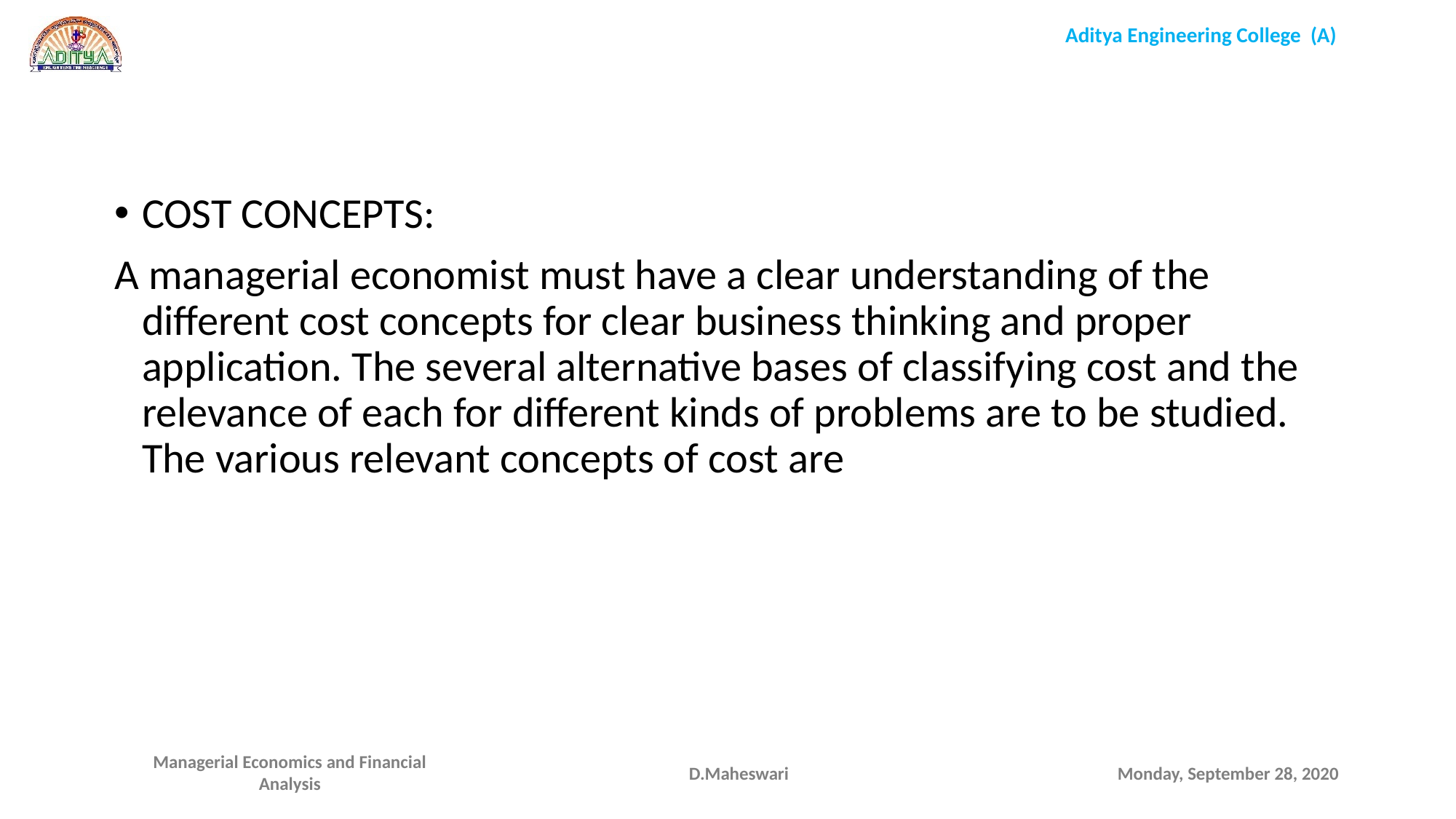

COST CONCEPTS:
A managerial economist must have a clear understanding of the different cost concepts for clear business thinking and proper application. The several alternative bases of classifying cost and the relevance of each for different kinds of problems are to be studied. The various relevant concepts of cost are
D.Maheswari
Monday, September 28, 2020